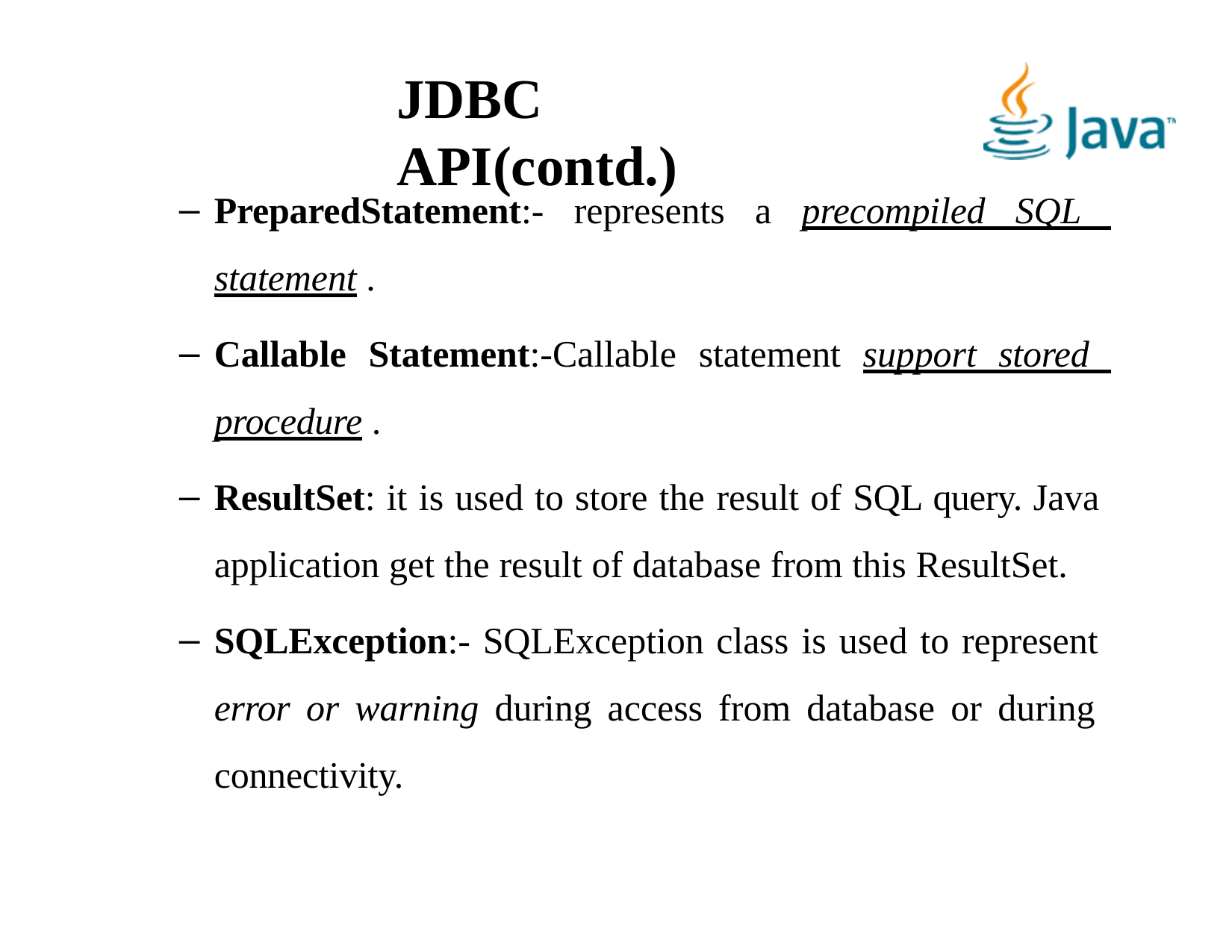

# JDBC API(contd.)
PreparedStatement:- represents a precompiled SQL  statement .
Callable Statement:-Callable statement support stored  procedure .
ResultSet: it is used to store the result of SQL query. Java  application get the result of database from this ResultSet.
SQLException:- SQLException class is used to represent  error or warning during access from database or during  connectivity.